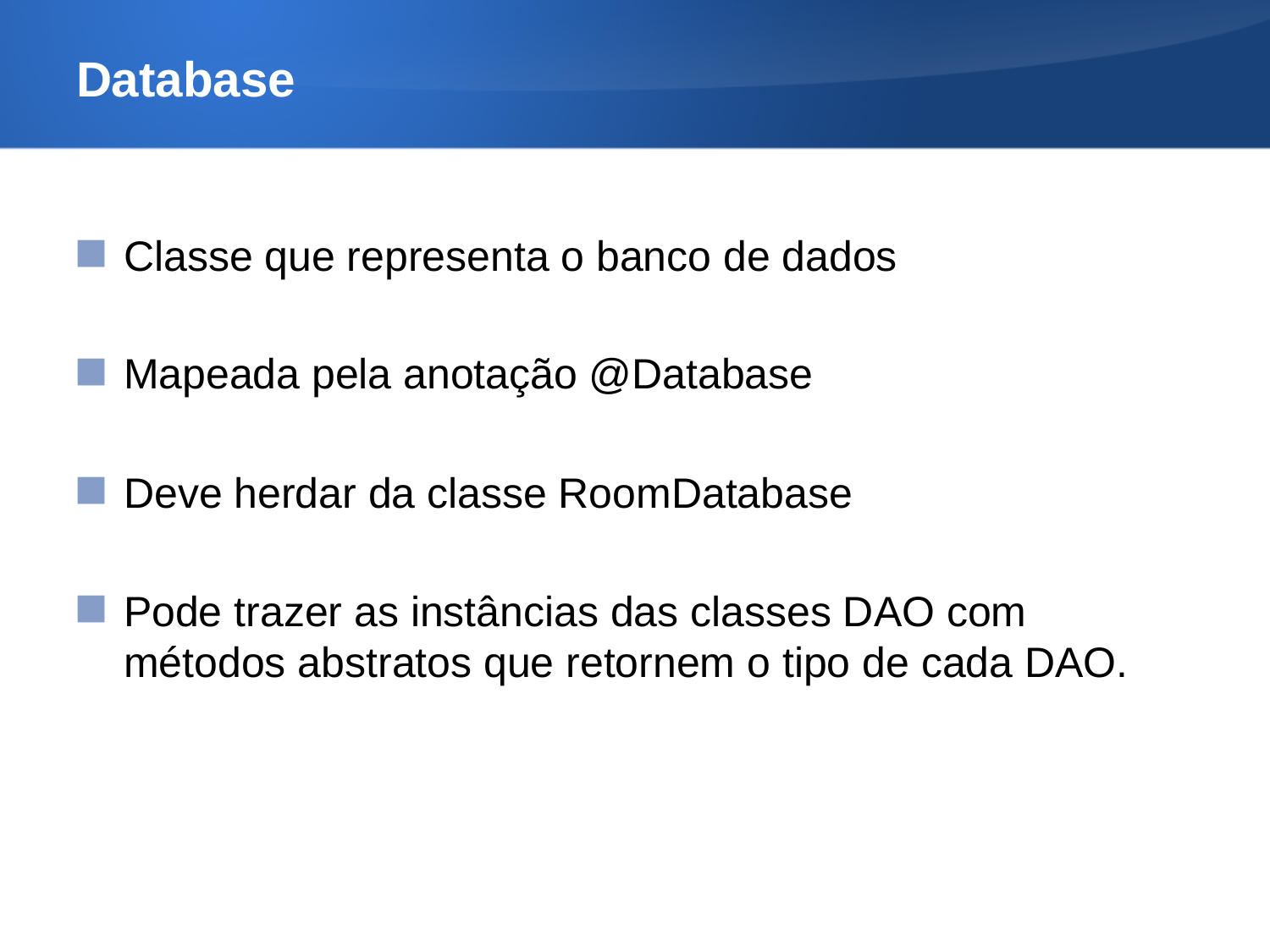

# Database
Classe que representa o banco de dados

Mapeada pela anotação @Database

Deve herdar da classe RoomDatabase

Pode trazer as instâncias das classes DAO com métodos abstratos que retornem o tipo de cada DAO.